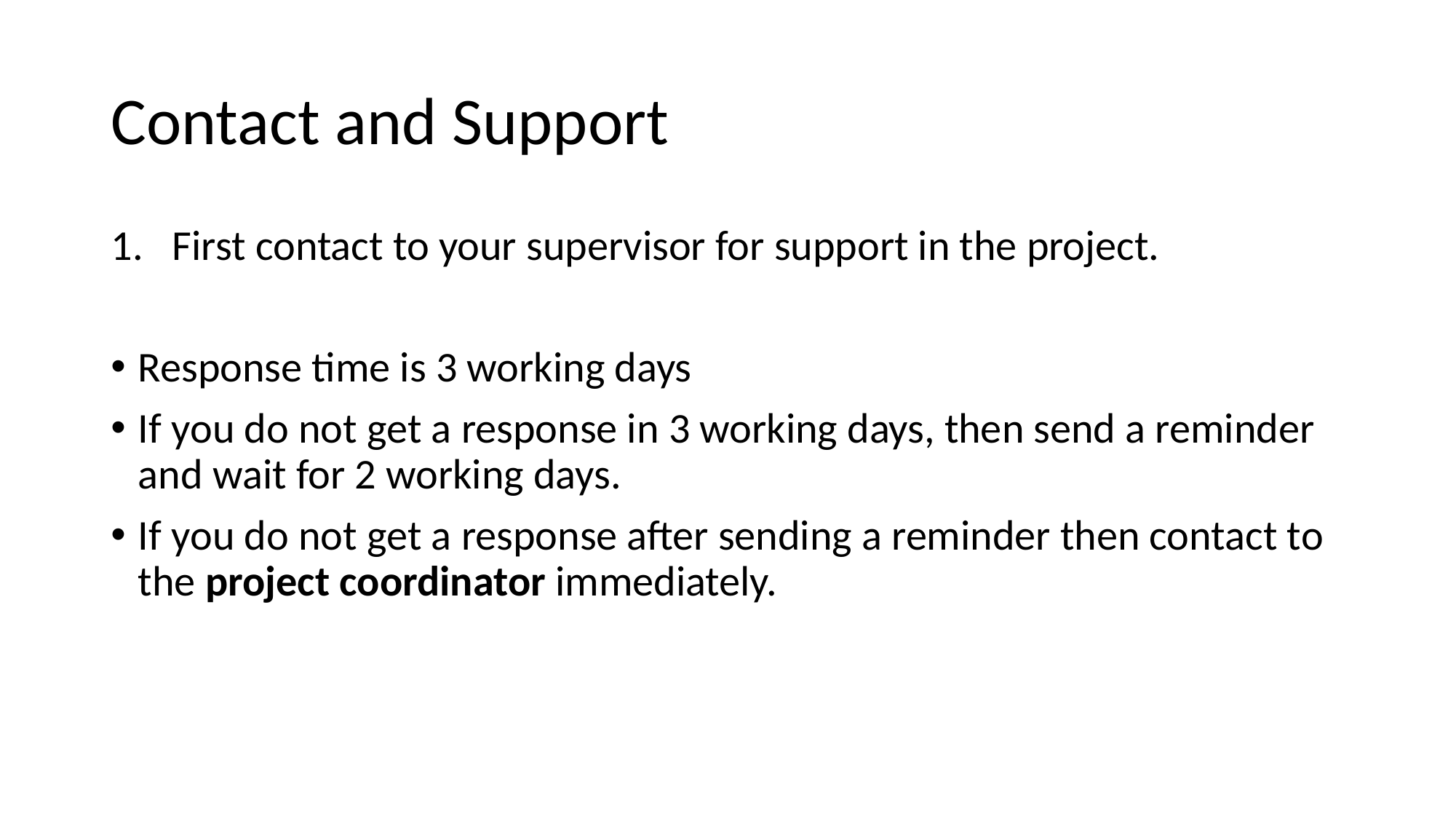

# Contact and Support
First contact to your supervisor for support in the project.

Response time is 3 working days
If you do not get a response in 3 working days, then send a reminder and wait for 2 working days.
If you do not get a response after sending a reminder then contact to the project coordinator immediately.